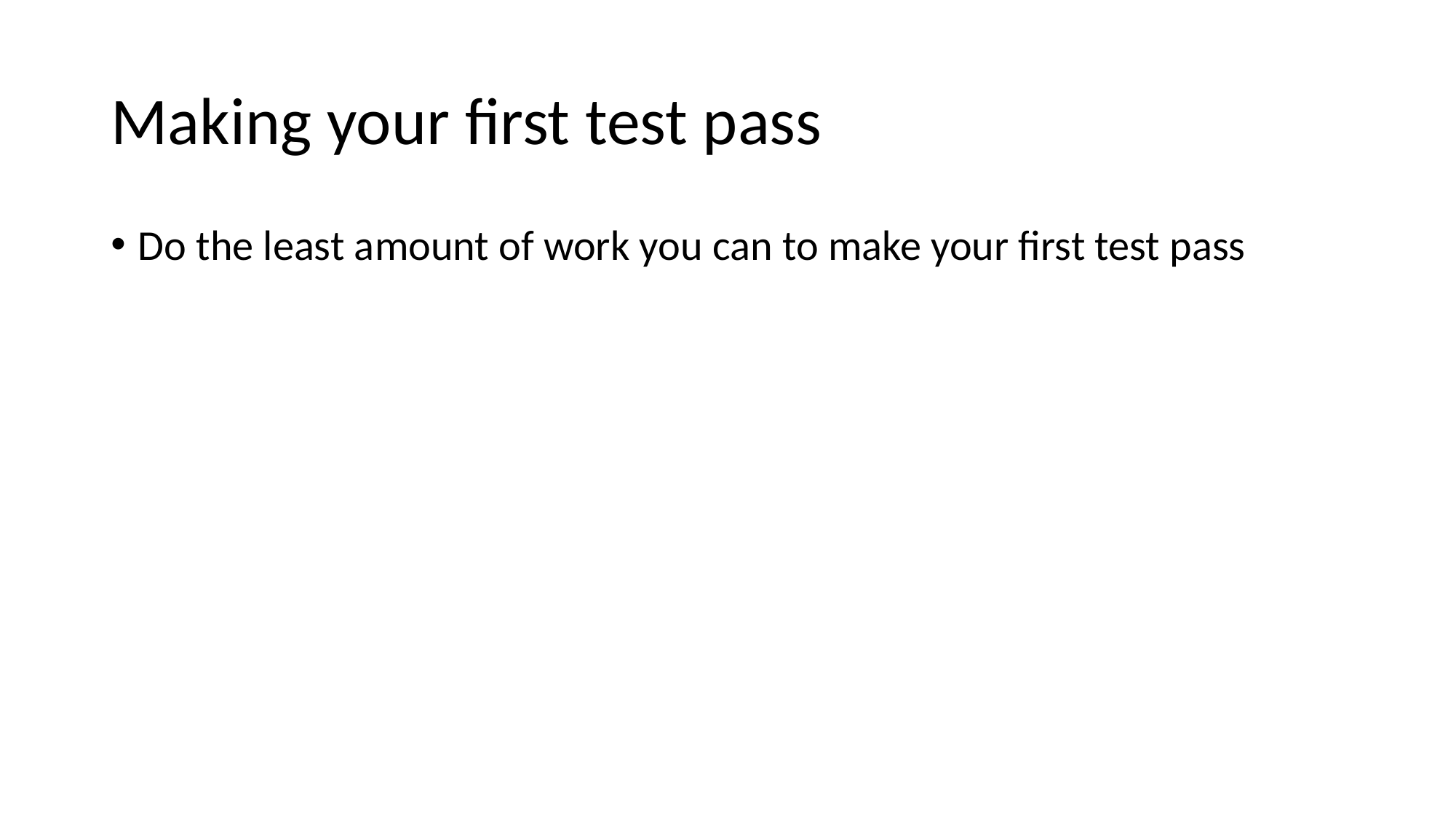

# Making your first test pass
Do the least amount of work you can to make your first test pass